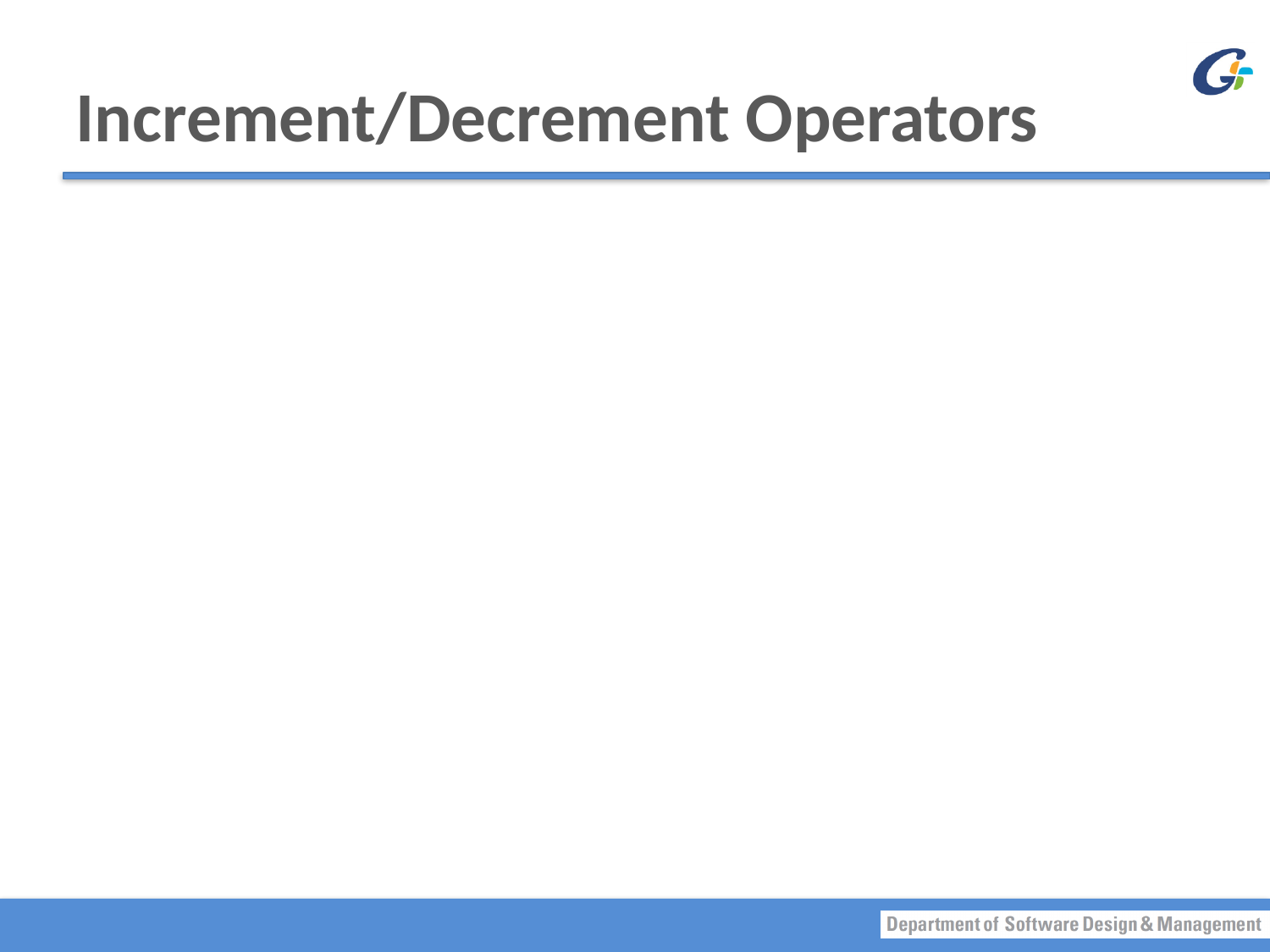

# Increment/Decrement Operators
To increase (or decrease) the value of a variable by 1
count++ or ++count	// increment operator
count-- or --count	// decrement operator
After executing
int m = 4;
int result = 3 * (++m);
result has a value of 15 and m has a value of 5
After executing
int m = 4;
int result = 3 * (m++);
result has a value of 12 and m has a value of 5